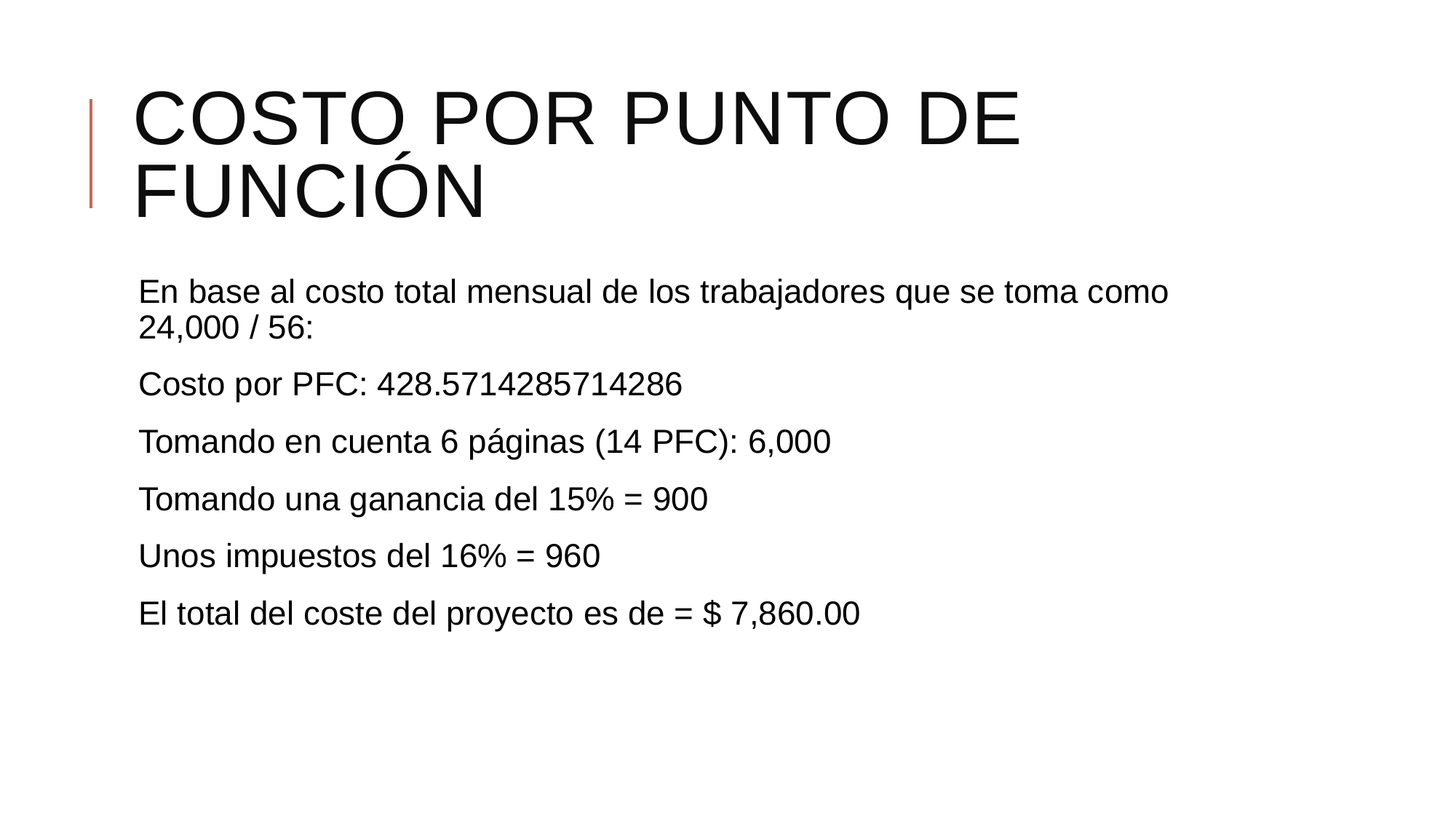

# Costo por punto de función
En base al costo total mensual de los trabajadores que se toma como 24,000 / 56:
Costo por PFC: 428.5714285714286
Tomando en cuenta 6 páginas (14 PFC): 6,000
Tomando una ganancia del 15% = 900
Unos impuestos del 16% = 960
El total del coste del proyecto es de = $ 7,860.00